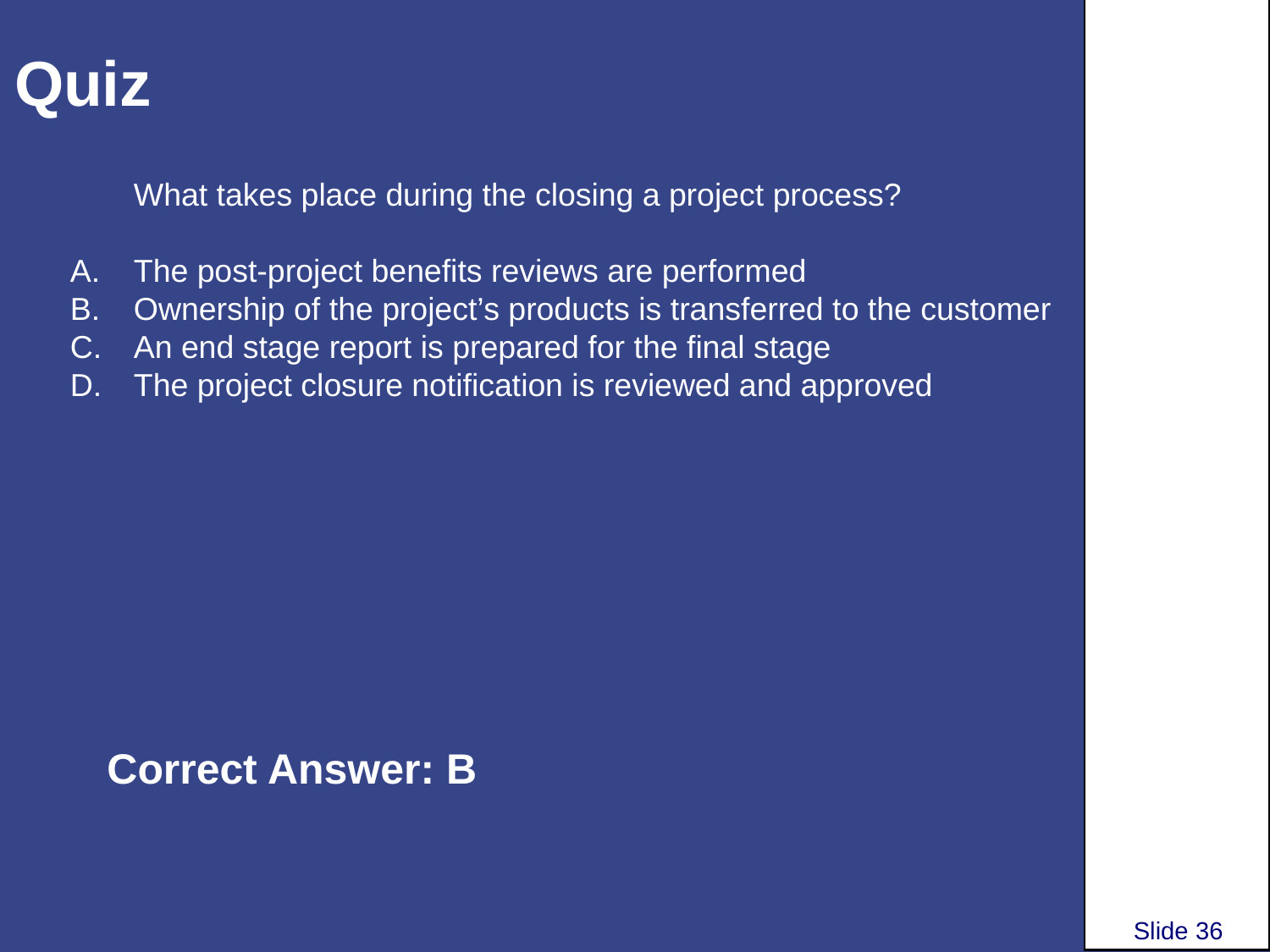

# Quiz
What takes place during the closing a project process?

The post-project benefits reviews are performed
Ownership of the project’s products is transferred to the customer
An end stage report is prepared for the final stage
The project closure notification is reviewed and approved

Correct Answer: B